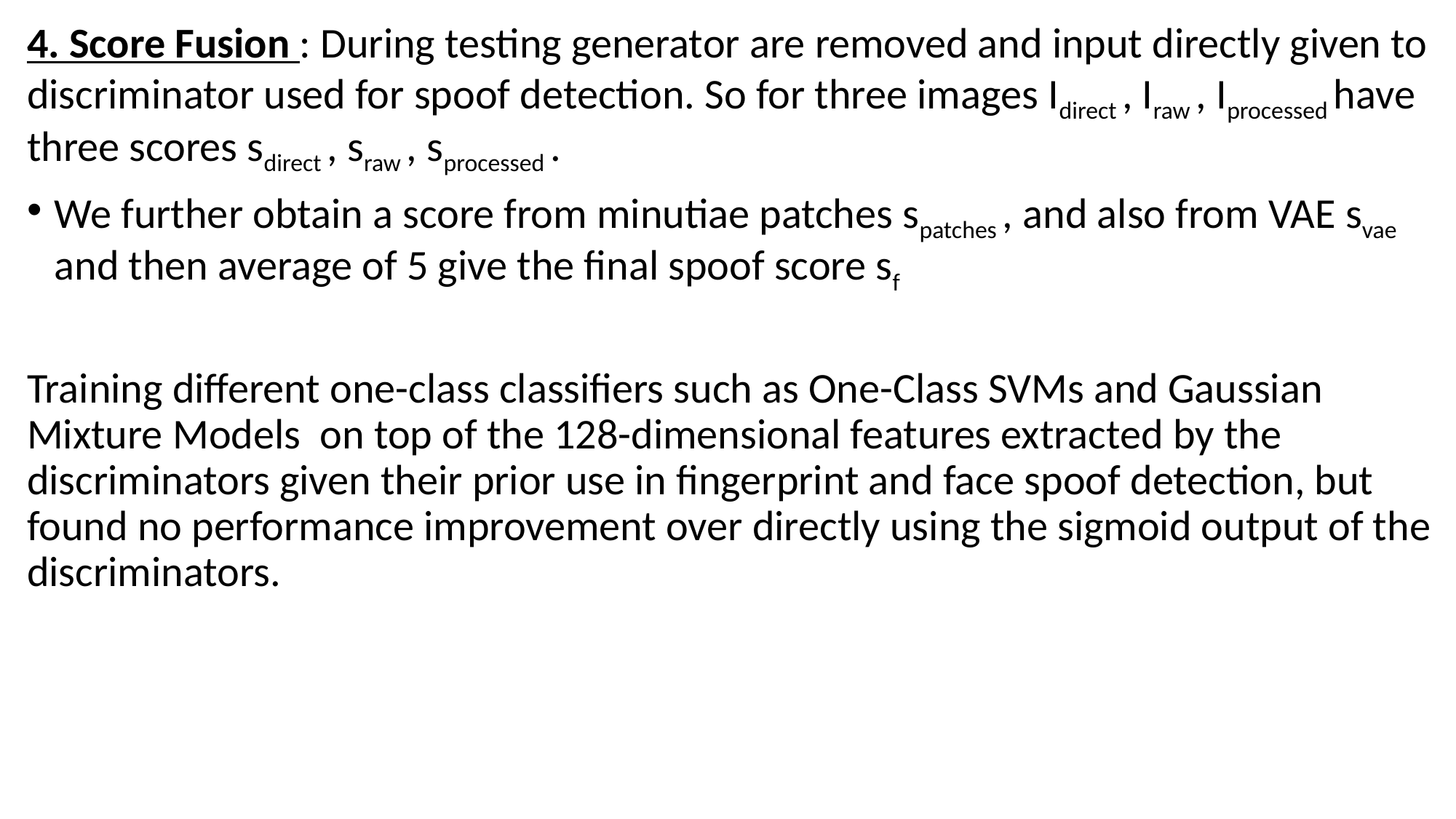

4. Score Fusion : During testing generator are removed and input directly given to discriminator used for spoof detection. So for three images Idirect , Iraw , Iprocessed have three scores sdirect , sraw , sprocessed .
We further obtain a score from minutiae patches spatches , and also from VAE svae and then average of 5 give the final spoof score sf

Training different one-class classifiers such as One-Class SVMs and Gaussian Mixture Models  on top of the 128-dimensional features extracted by the discriminators given their prior use in fingerprint and face spoof detection, but found no performance improvement over directly using the sigmoid output of the discriminators.